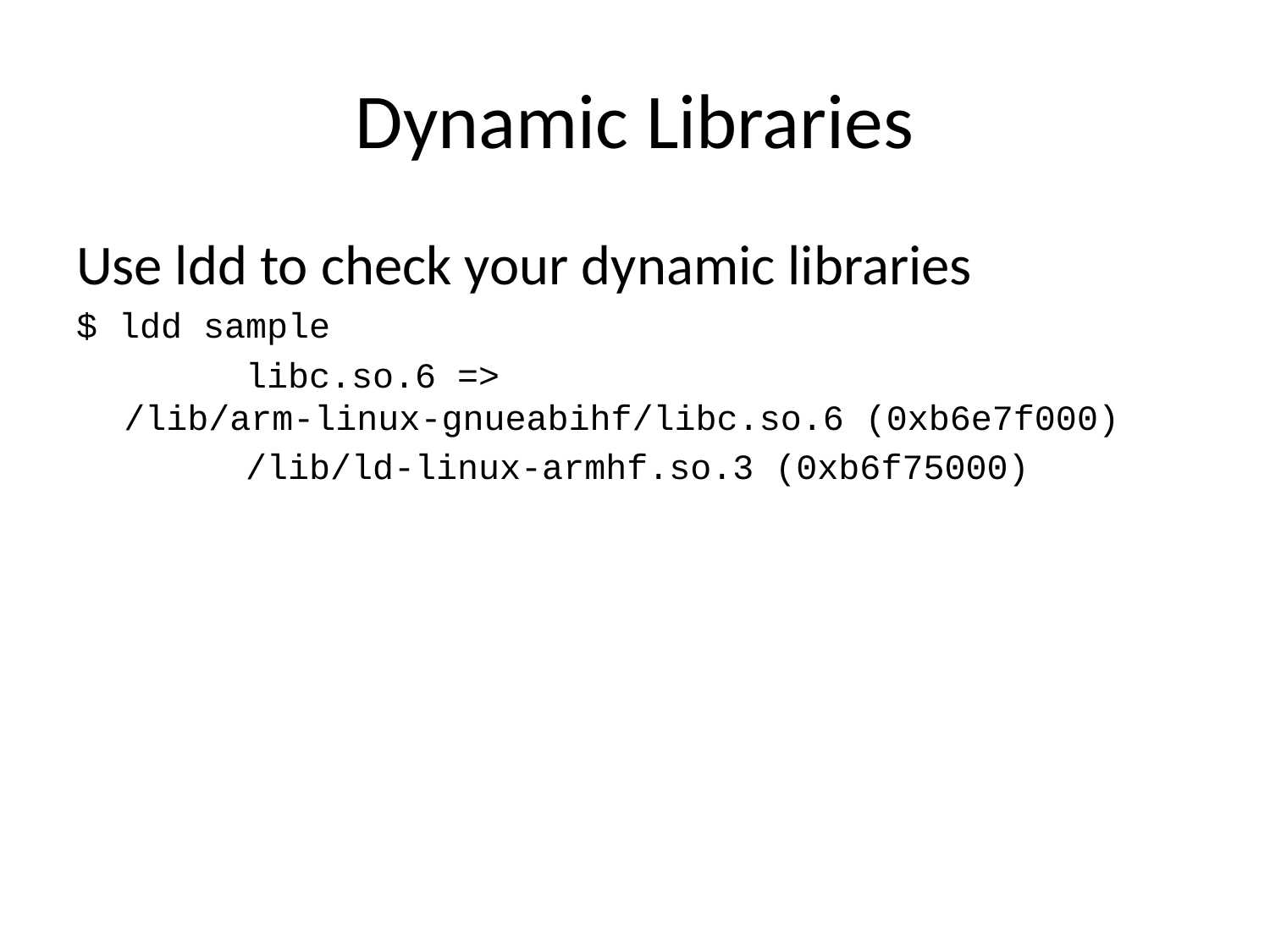

# Dynamic Libraries
Use ldd to check your dynamic libraries
$ ldd sample
        libc.so.6 => /lib/arm-linux-gnueabihf/libc.so.6 (0xb6e7f000)
        /lib/ld-linux-armhf.so.3 (0xb6f75000)